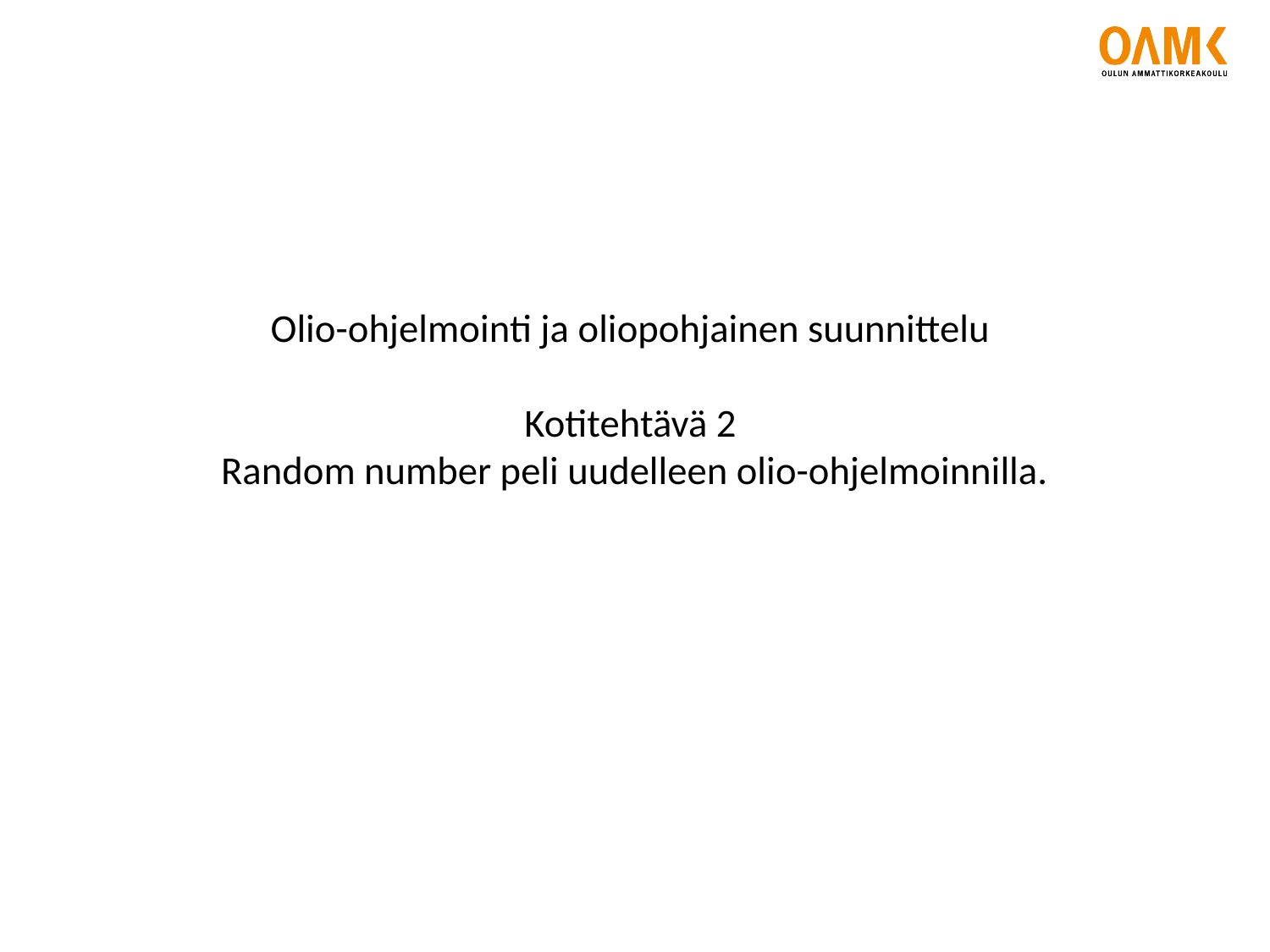

# Olio-ohjelmointi ja oliopohjainen suunnittelu Kotitehtävä 2 Random number peli uudelleen olio-ohjelmoinnilla.